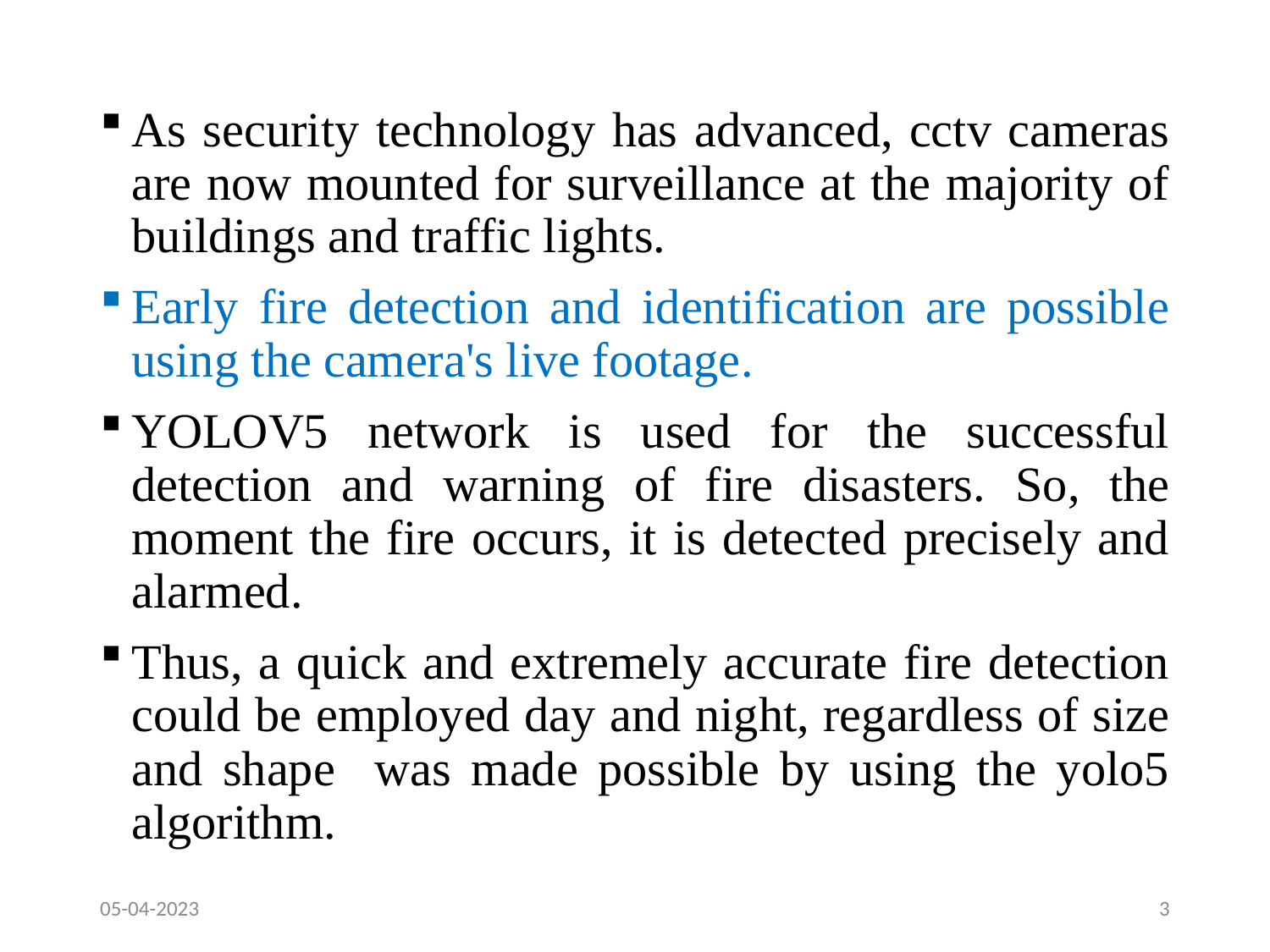

As security technology has advanced, cctv cameras are now mounted for surveillance at the majority of buildings and traffic lights.
Early fire detection and identification are possible using the camera's live footage.
YOLOV5 network is used for the successful detection and warning of fire disasters. So, the moment the fire occurs, it is detected precisely and alarmed.
Thus, a quick and extremely accurate fire detection could be employed day and night, regardless of size and shape  was made possible by using the yolo5 algorithm.
05-04-2023
3